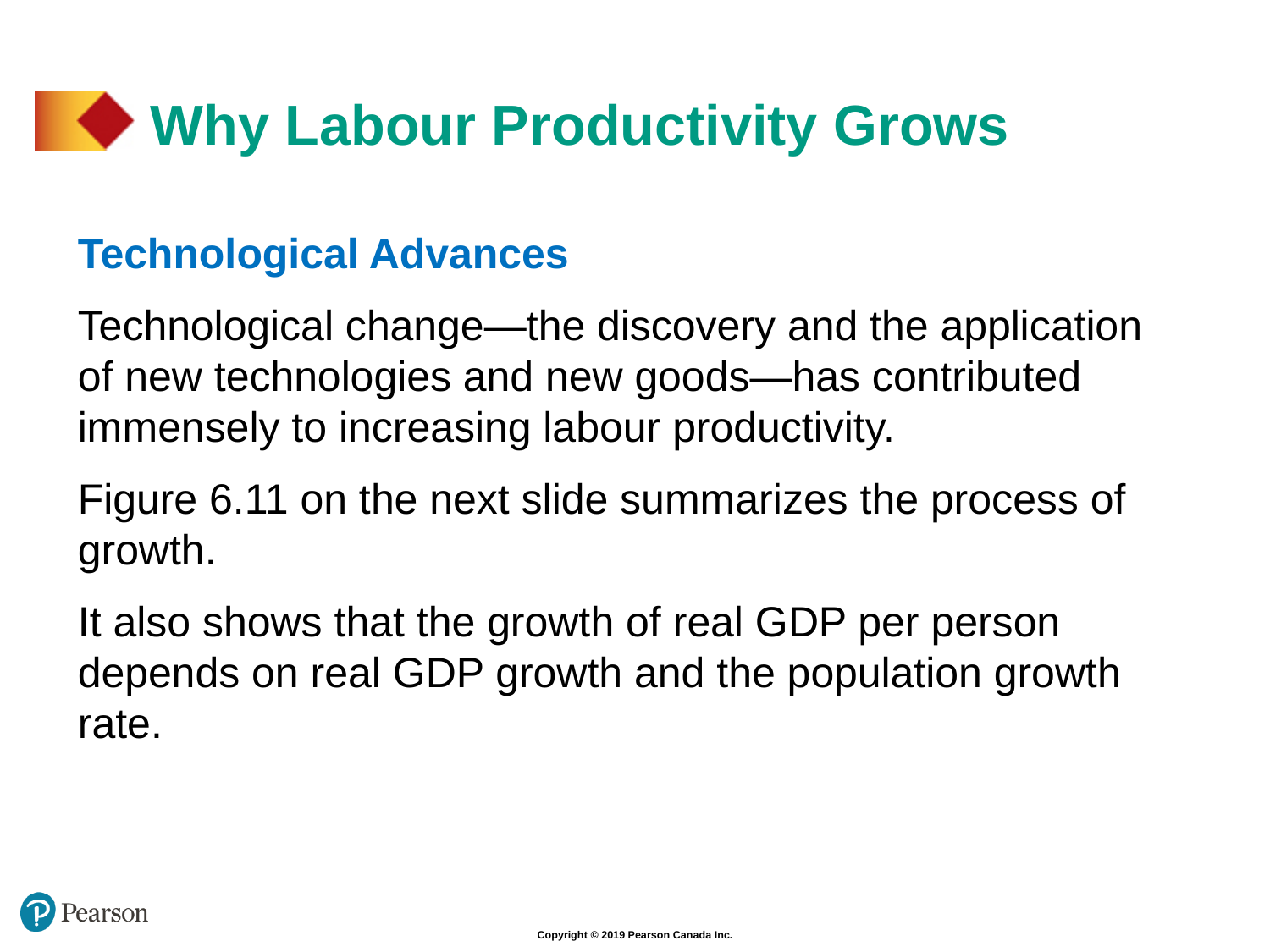

# Why Labour Productivity Grows
Technological Advances
Technological change—the discovery and the application of new technologies and new goods—has contributed immensely to increasing labour productivity.
Figure 6.11 on the next slide summarizes the process of growth.
It also shows that the growth of real GDP per person depends on real GDP growth and the population growth rate.